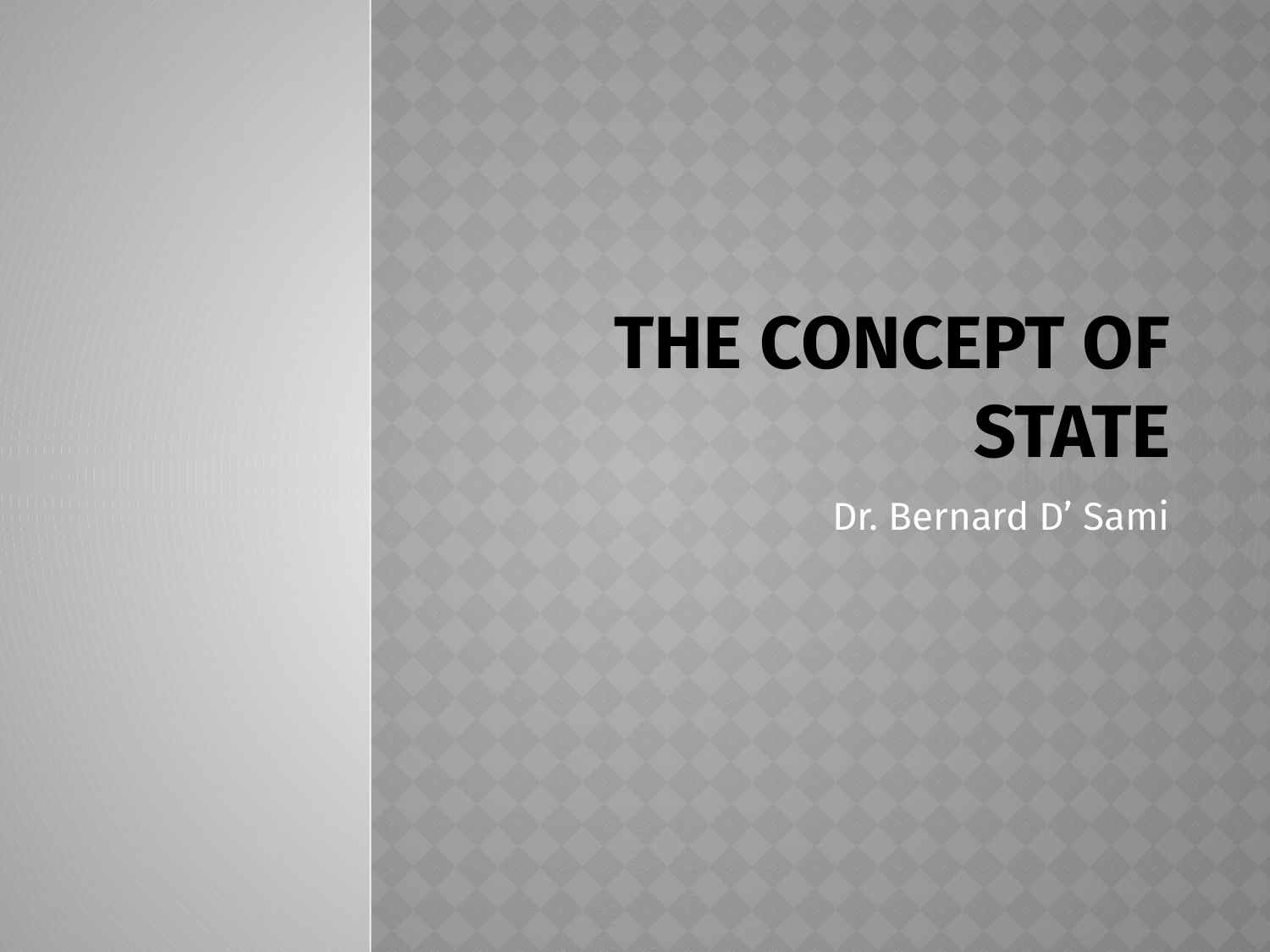

# The concept of State
Dr. Bernard D’ Sami